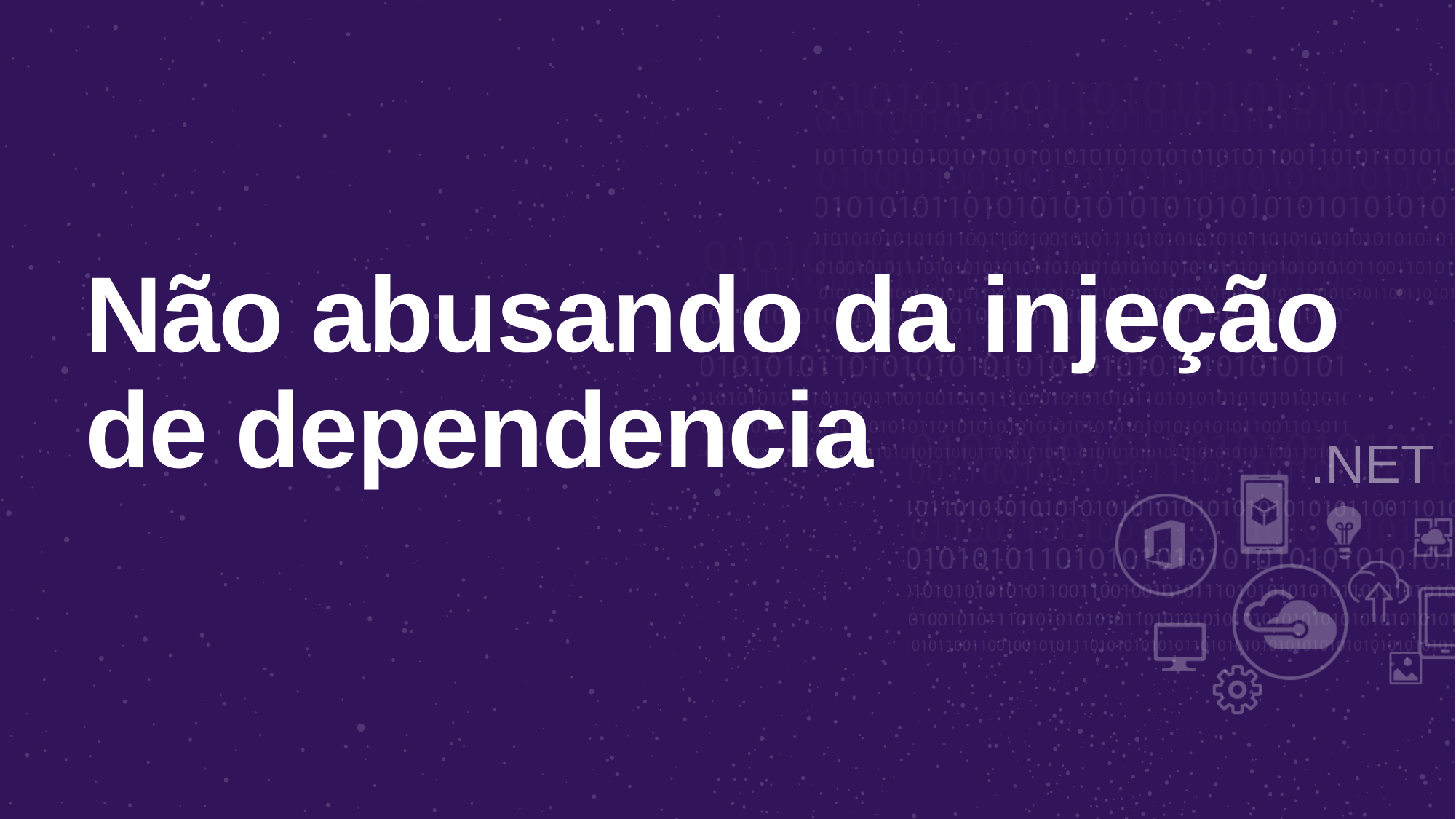

# Não abusando da injeção de dependencia